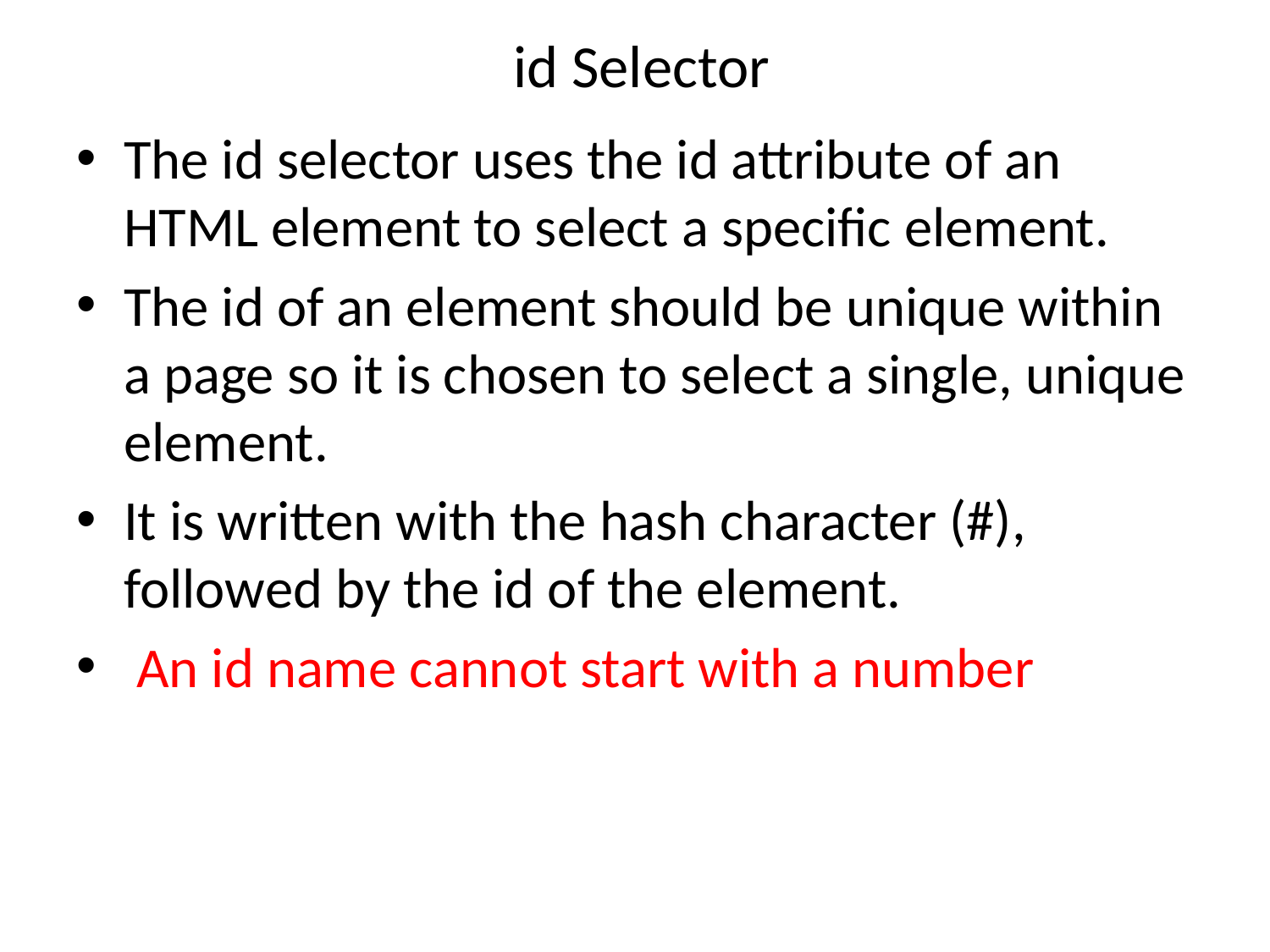

# id Selector
The id selector uses the id attribute of an HTML element to select a specific element.
The id of an element should be unique within a page so it is chosen to select a single, unique element.
It is written with the hash character (#), followed by the id of the element.
 An id name cannot start with a number